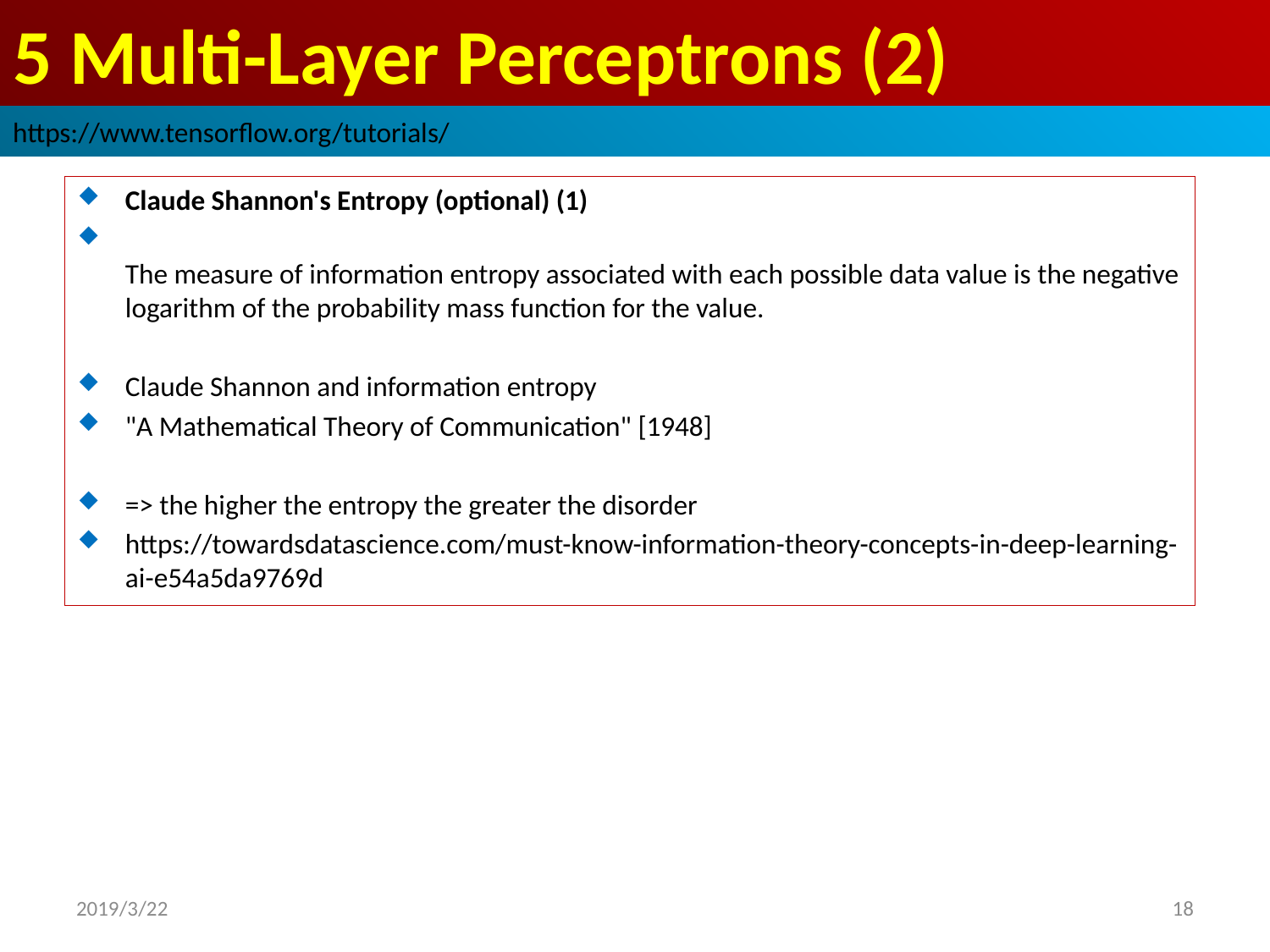

# 5 Multi-Layer Perceptrons (2)
https://www.tensorflow.org/tutorials/
Claude Shannon's Entropy (optional) (1)
The measure of information entropy associated with each possible data value is the negative logarithm of the probability mass function for the value.

Claude Shannon and information entropy
"A Mathematical Theory of Communication" [1948]

=> the higher the entropy the greater the disorder
https://towardsdatascience.com/must-know-information-theory-concepts-in-deep-learning-ai-e54a5da9769d

2019/3/22
18